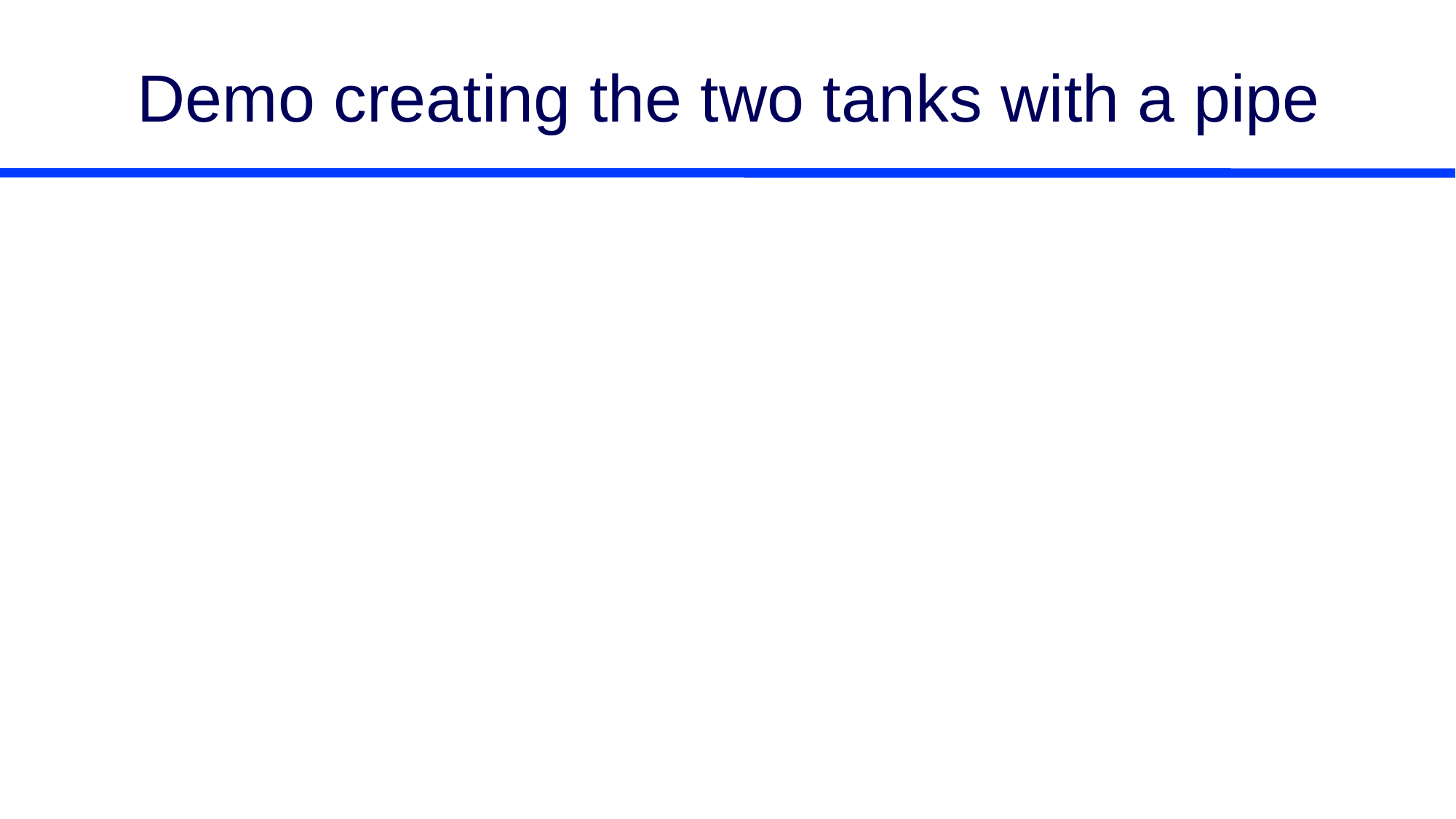

# Demo creating the two tanks with a pipe